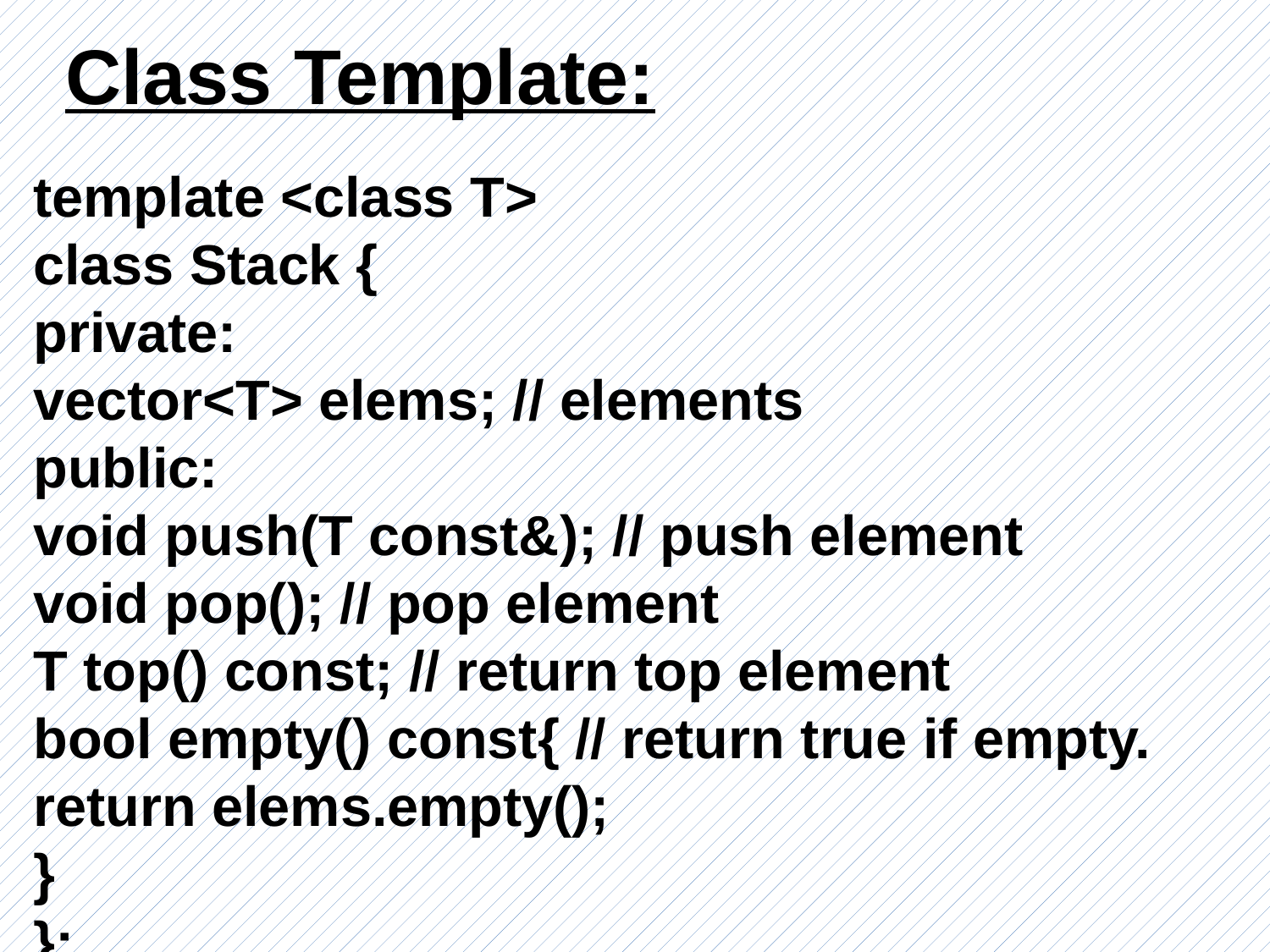

Class Template:
template <class T>
class Stack {
private:
vector<T> elems; // elements
public:
void push(T const&); // push element
void pop(); // pop element
T top() const; // return top element
bool empty() const{ // return true if empty.
return elems.empty();
}
};